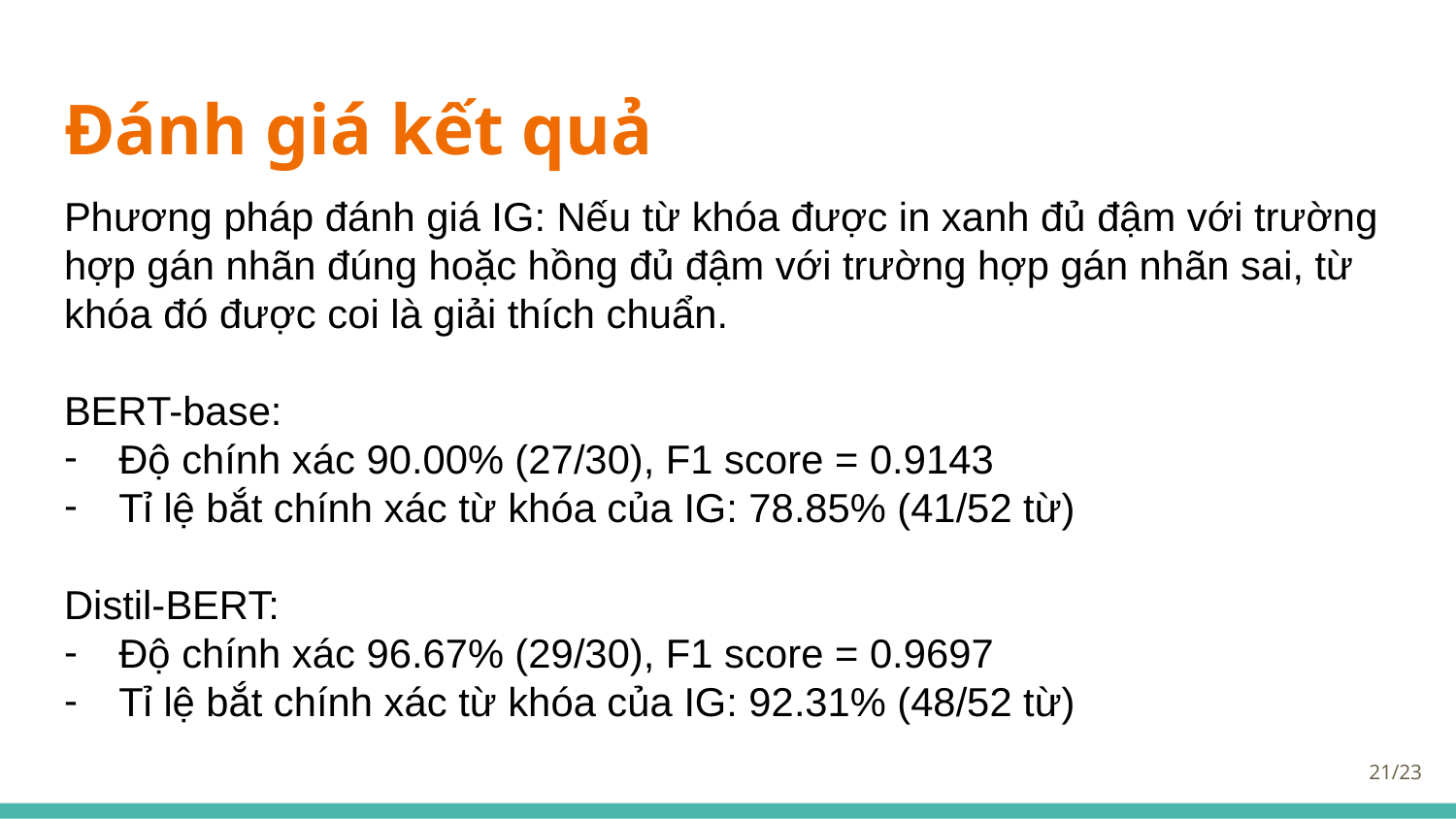

# Đánh giá kết quả
Phương pháp đánh giá IG: Nếu từ khóa được in xanh đủ đậm với trường hợp gán nhãn đúng hoặc hồng đủ đậm với trường hợp gán nhãn sai, từ khóa đó được coi là giải thích chuẩn.

BERT-base:
Độ chính xác 90.00% (27/30), F1 score = 0.9143
Tỉ lệ bắt chính xác từ khóa của IG: 78.85% (41/52 từ)

Distil-BERT:
Độ chính xác 96.67% (29/30), F1 score = 0.9697
Tỉ lệ bắt chính xác từ khóa của IG: 92.31% (48/52 từ)

21/23